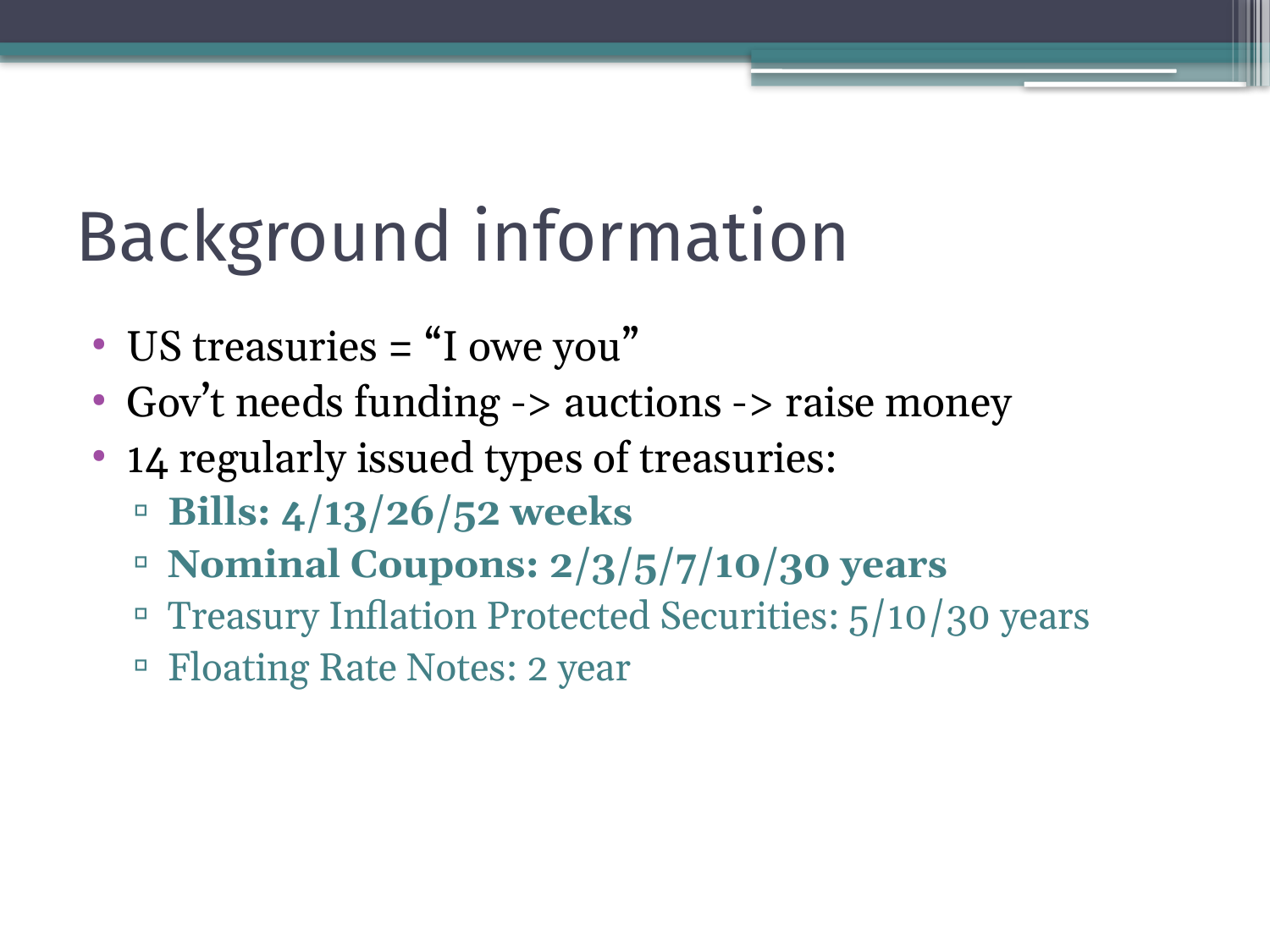

# Background information
US treasuries = “I owe you”
Gov’t needs funding -> auctions -> raise money
14 regularly issued types of treasuries:
Bills: 4/13/26/52 weeks
Nominal Coupons: 2/3/5/7/10/30 years
Treasury Inflation Protected Securities: 5/10/30 years
Floating Rate Notes: 2 year